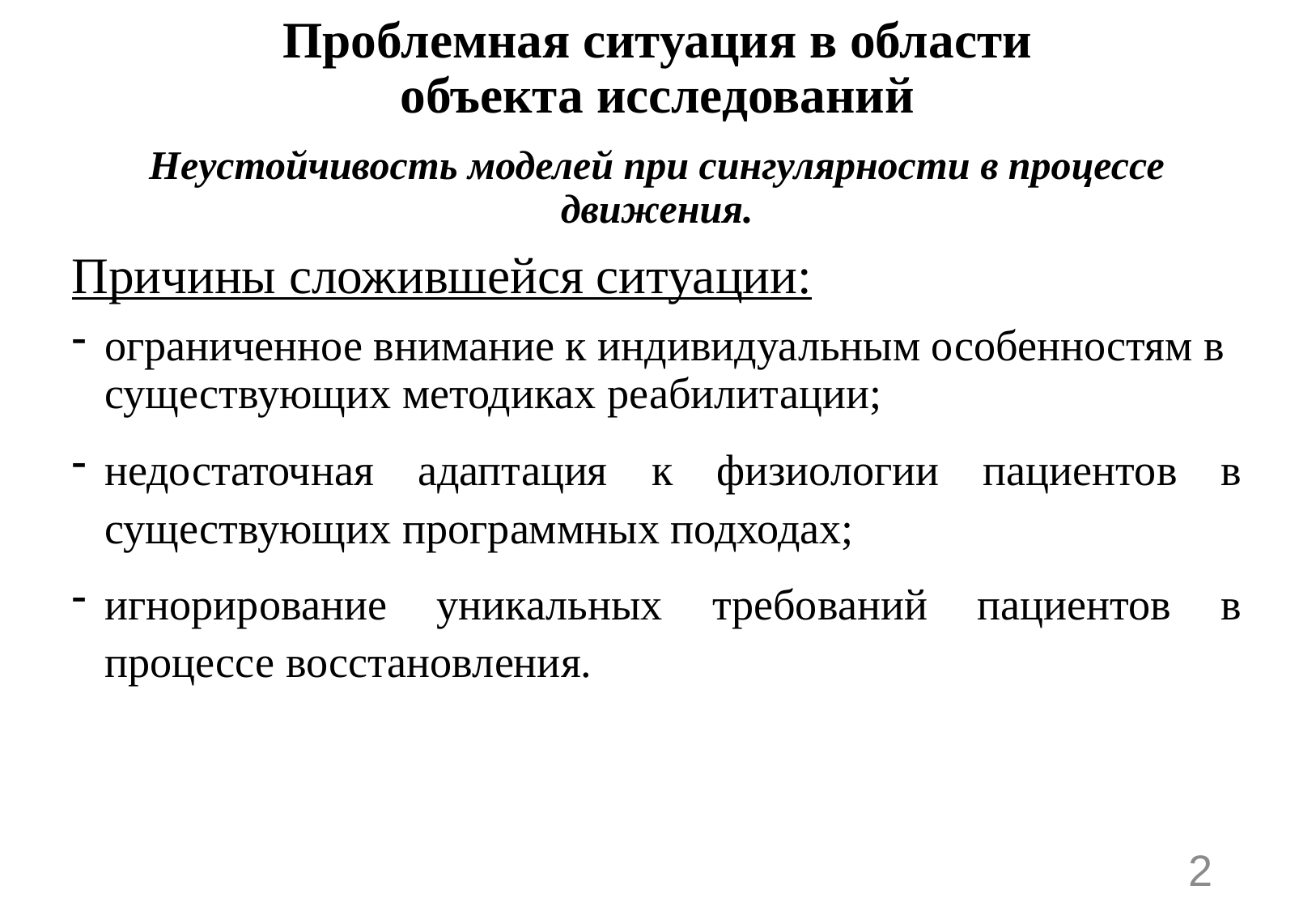

# Проблемная ситуация в области объекта исследований
Неустойчивость моделей при сингулярности в процессе движения.
Причины сложившейся ситуации:
ограниченное внимание к индивидуальным особенностям в существующих методиках реабилитации;
недостаточная адаптация к физиологии пациентов в существующих программных подходах;
игнорирование уникальных требований пациентов в процессе восстановления.
2